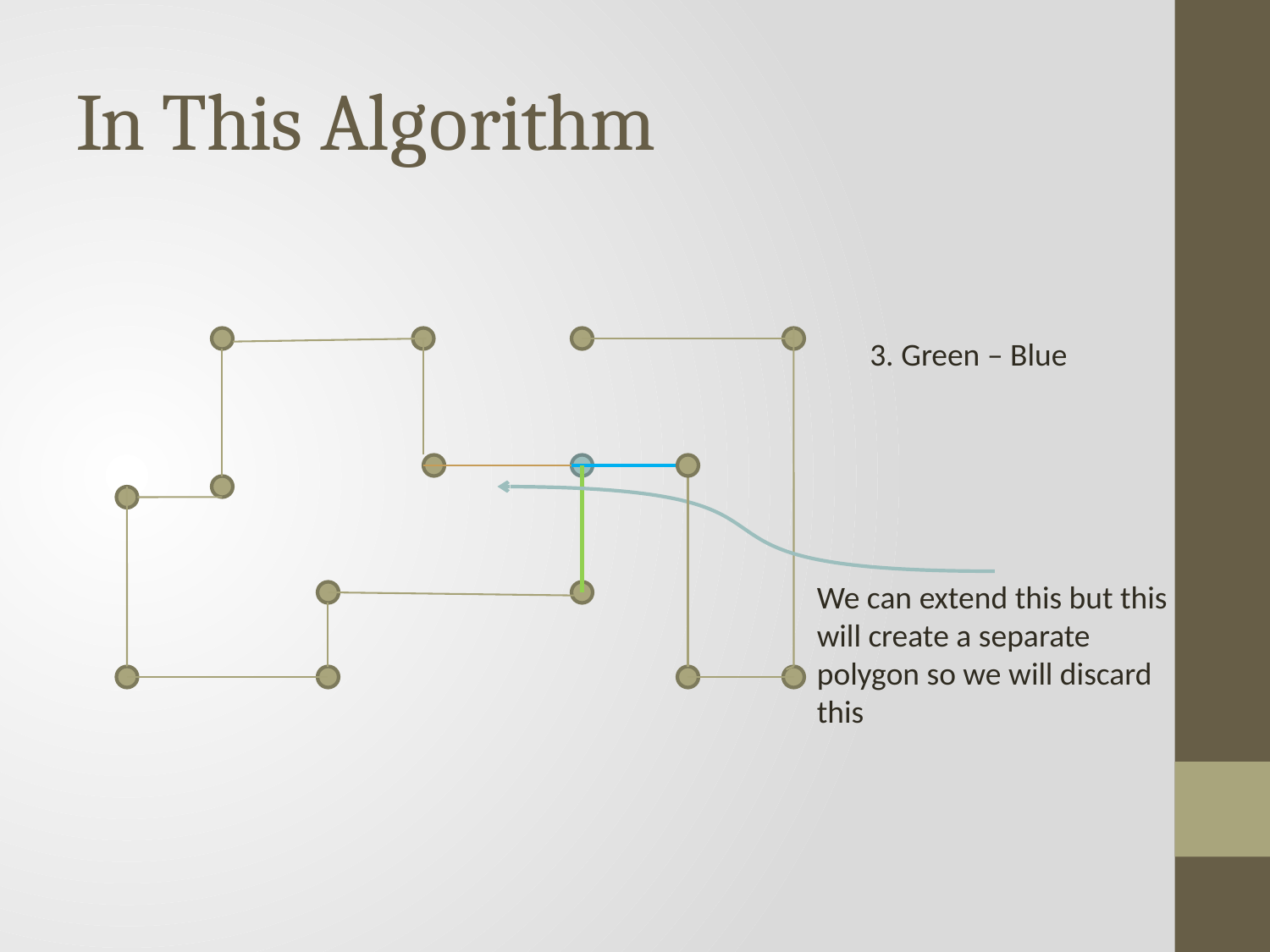

# In This Algorithm

3. Green – Blue

We can extend this but this will create a separate polygon so we will discard this